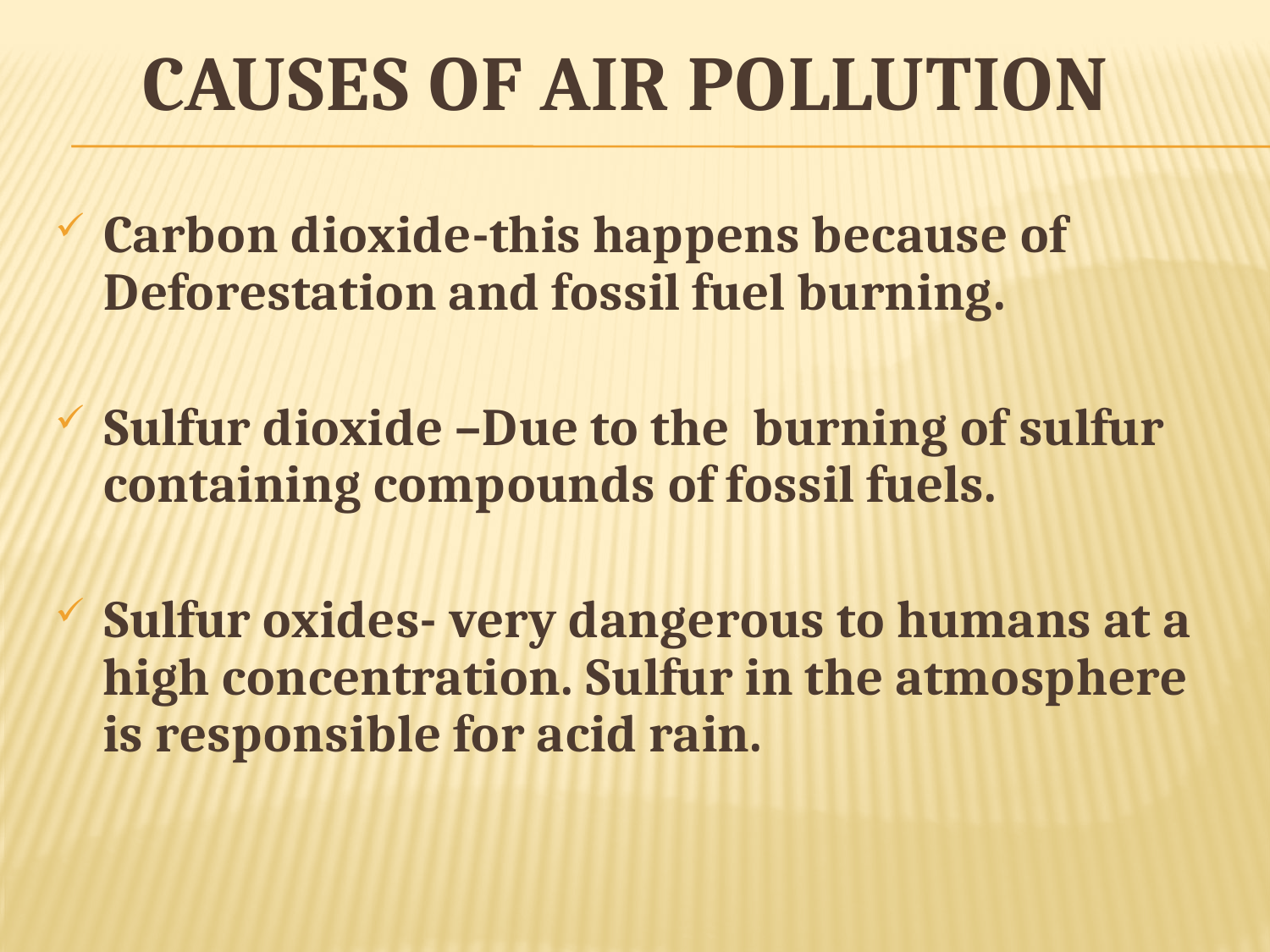

# Causes of Air Pollution
Carbon dioxide-this happens because of Deforestation and fossil fuel burning.

Sulfur dioxide –Due to the  burning of sulfur containing compounds of fossil fuels.

Sulfur oxides- very dangerous to humans at a high concentration. Sulfur in the atmosphere is responsible for acid rain.